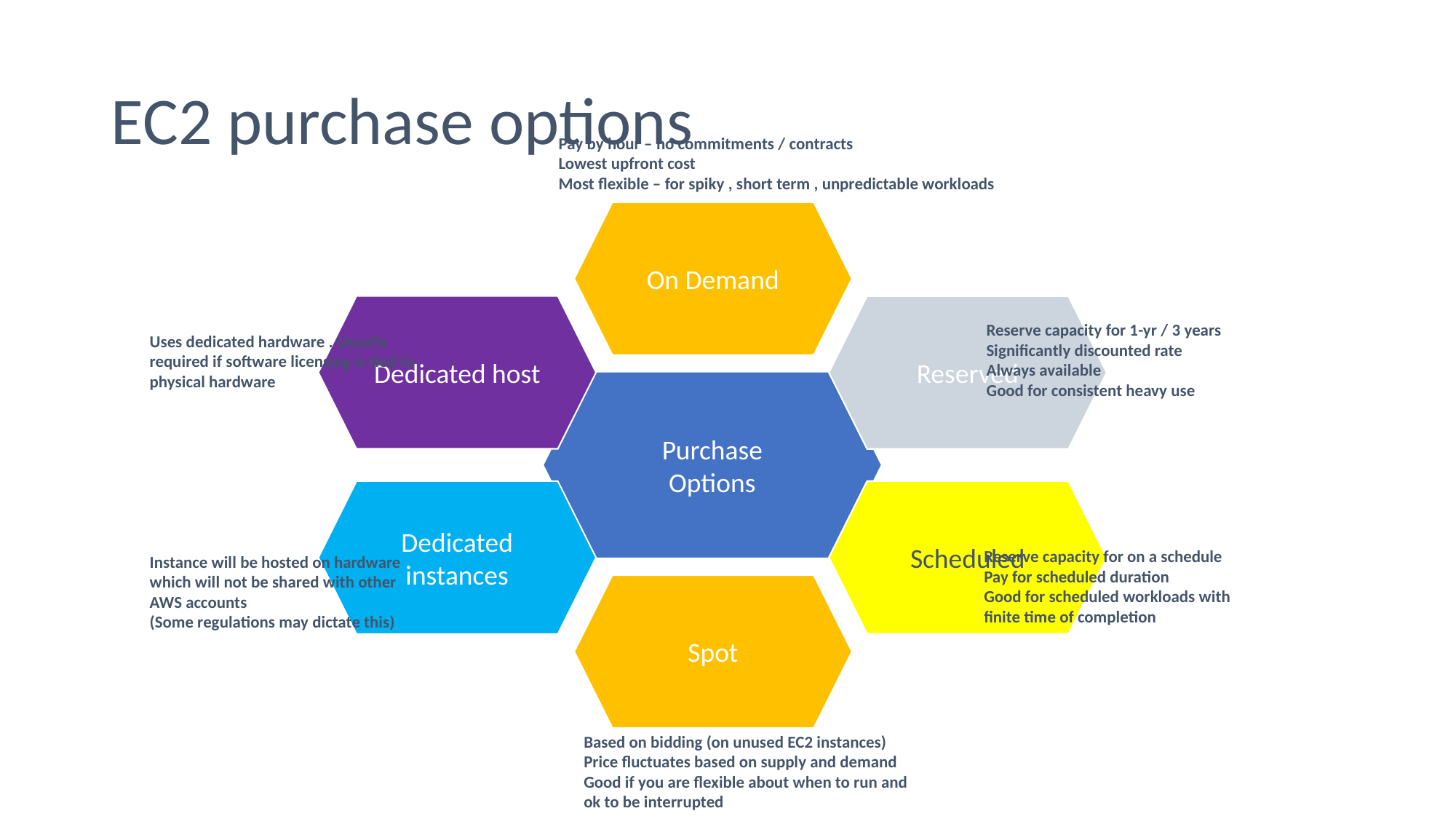

# EC2 purchase options
Pay by hour – no commitments / contracts
Lowest upfront cost
Most flexible – for spiky , short term , unpredictable workloads
Purchase
Options
On Demand
Reserved
Scheduled
Spot
Dedicated instances
Dedicated host
Reserve capacity for 1-yr / 3 years
Significantly discounted rate
Always available
Good for consistent heavy use
Uses dedicated hardware . Usually required if software licensing is tied to physical hardware
Reserve capacity for on a schedule
Pay for scheduled duration
Good for scheduled workloads with finite time of completion
Instance will be hosted on hardware which will not be shared with other AWS accounts
(Some regulations may dictate this)
Based on bidding (on unused EC2 instances)
Price fluctuates based on supply and demand
Good if you are flexible about when to run and ok to be interrupted